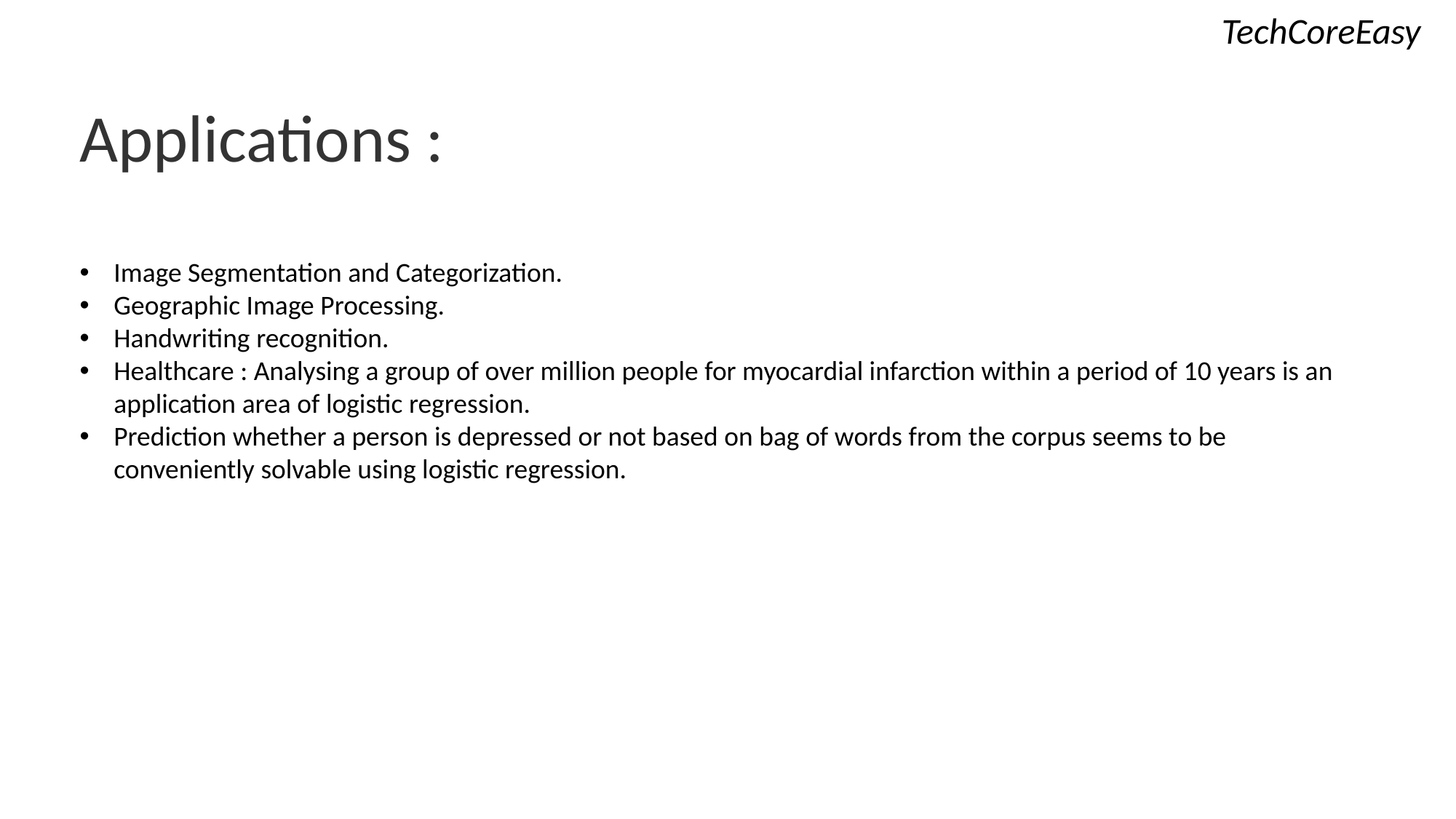

TechCoreEasy
Applications :

Image Segmentation and Categorization.
Geographic Image Processing.
Handwriting recognition.
Healthcare : Analysing a group of over million people for myocardial infarction within a period of 10 years is an application area of logistic regression.
Prediction whether a person is depressed or not based on bag of words from the corpus seems to be conveniently solvable using logistic regression.